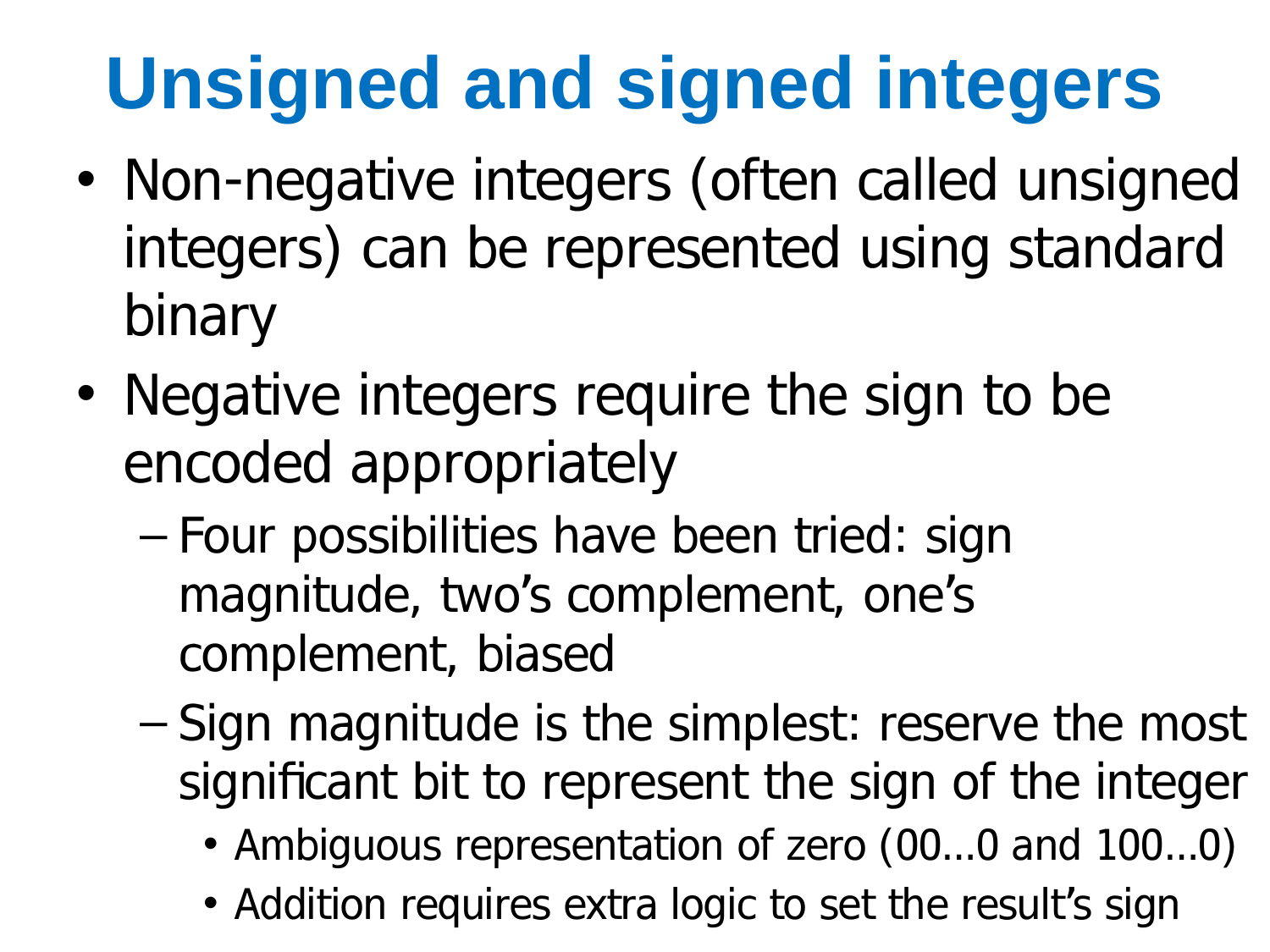

# Unsigned and signed integers
Non-negative integers (often called unsigned integers) can be represented using standard binary
Negative integers require the sign to be encoded appropriately
Four possibilities have been tried: sign magnitude, two’s complement, one’s complement, biased
Sign magnitude is the simplest: reserve the most significant bit to represent the sign of the integer
Ambiguous representation of zero (00…0 and 100…0)
Addition requires extra logic to set the result’s sign